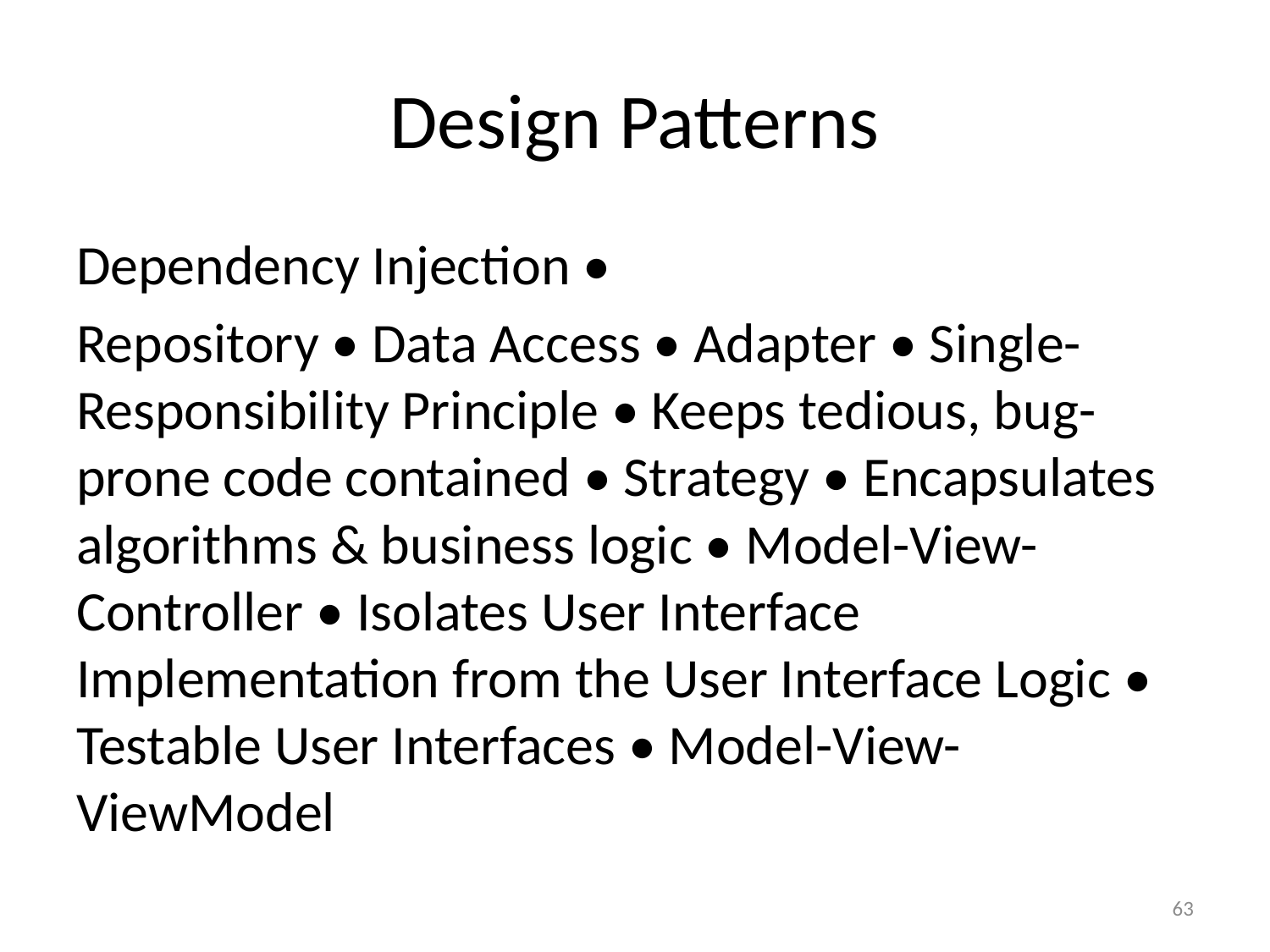

# Design Patterns
Dependency Injection •
Repository • Data Access • Adapter • Single-Responsibility Principle • Keeps tedious, bug-prone code contained • Strategy • Encapsulates algorithms & business logic • Model-View-Controller • Isolates User Interface Implementation from the User Interface Logic • Testable User Interfaces • Model-View-ViewModel
63